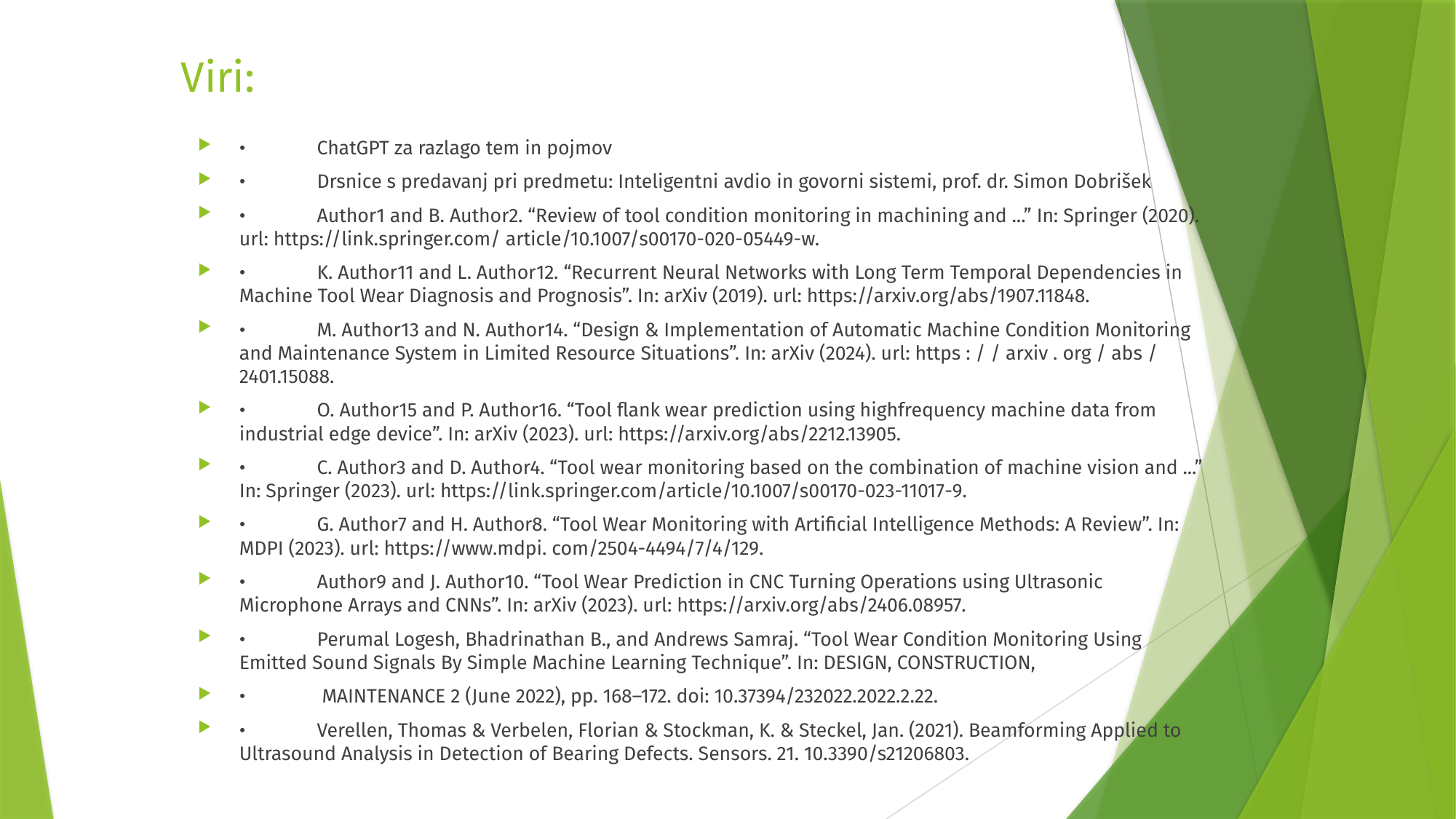

# Viri:
•	ChatGPT za razlago tem in pojmov
•	Drsnice s predavanj pri predmetu: Inteligentni avdio in govorni sistemi, prof. dr. Simon Dobrišek
•	Author1 and B. Author2. “Review of tool condition monitoring in machining and ...” In: Springer (2020). url: https://link.springer.com/ article/10.1007/s00170-020-05449-w.
•	K. Author11 and L. Author12. “Recurrent Neural Networks with Long Term Temporal Dependencies in Machine Tool Wear Diagnosis and Prognosis”. In: arXiv (2019). url: https://arxiv.org/abs/1907.11848.
•	M. Author13 and N. Author14. “Design & Implementation of Automatic Machine Condition Monitoring and Maintenance System in Limited Resource Situations”. In: arXiv (2024). url: https : / / arxiv . org / abs / 2401.15088.
•	O. Author15 and P. Author16. “Tool flank wear prediction using highfrequency machine data from industrial edge device”. In: arXiv (2023). url: https://arxiv.org/abs/2212.13905.
•	C. Author3 and D. Author4. “Tool wear monitoring based on the combination of machine vision and ...” In: Springer (2023). url: https://link.springer.com/article/10.1007/s00170-023-11017-9.
•	G. Author7 and H. Author8. “Tool Wear Monitoring with Artificial Intelligence Methods: A Review”. In: MDPI (2023). url: https://www.mdpi. com/2504-4494/7/4/129.
•	Author9 and J. Author10. “Tool Wear Prediction in CNC Turning Operations using Ultrasonic Microphone Arrays and CNNs”. In: arXiv (2023). url: https://arxiv.org/abs/2406.08957.
•	Perumal Logesh, Bhadrinathan B., and Andrews Samraj. “Tool Wear Condition Monitoring Using Emitted Sound Signals By Simple Machine Learning Technique”. In: DESIGN, CONSTRUCTION,
•	 MAINTENANCE 2 (June 2022), pp. 168–172. doi: 10.37394/232022.2022.2.22.
•	Verellen, Thomas & Verbelen, Florian & Stockman, K. & Steckel, Jan. (2021). Beamforming Applied to Ultrasound Analysis in Detection of Bearing Defects. Sensors. 21. 10.3390/s21206803.